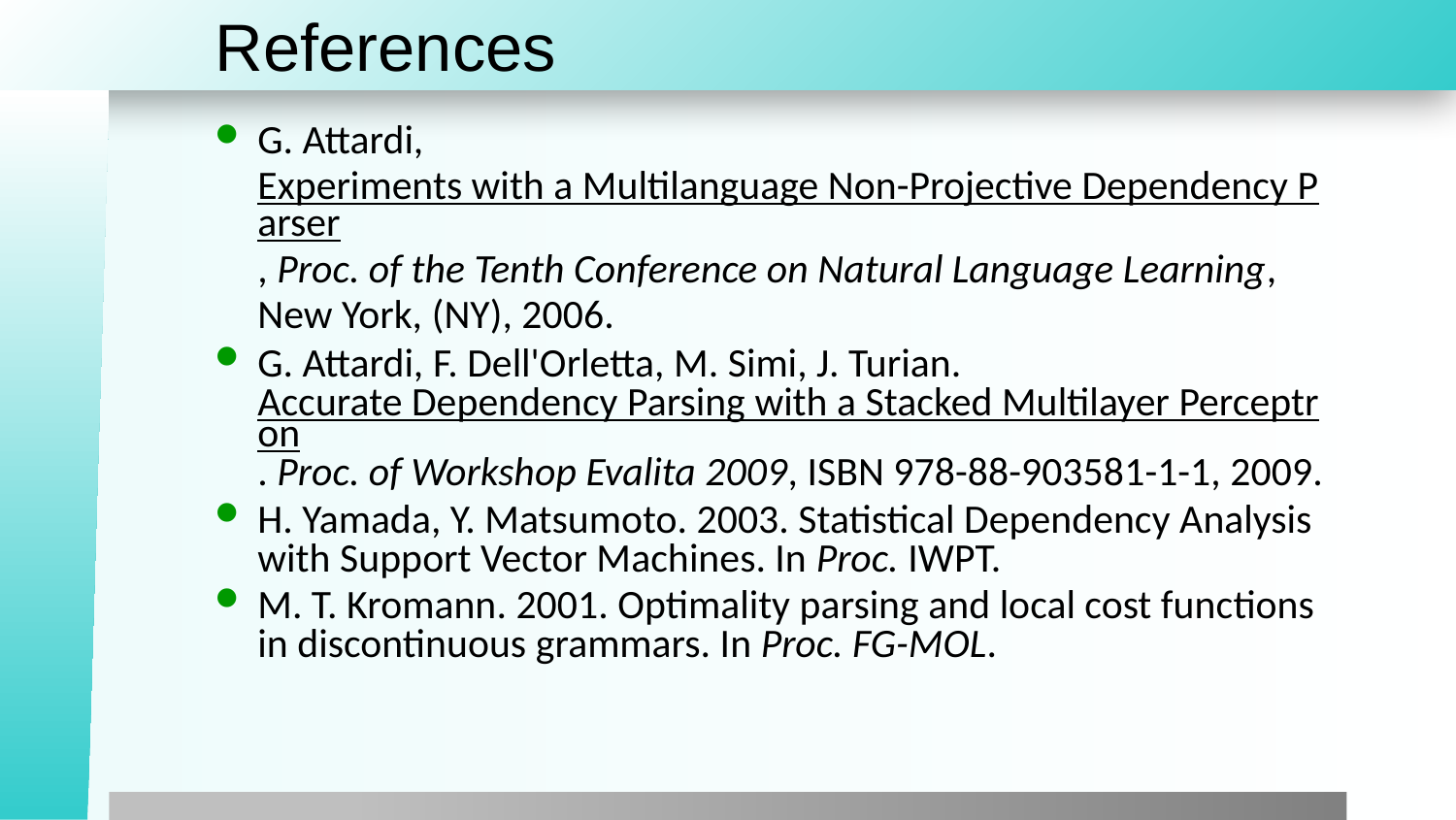

# References
G. Attardi, Experiments with a Multilanguage Non-Projective Dependency Parser, Proc. of the Tenth Conference on Natural Language Learning, New York, (NY), 2006.
G. Attardi, F. Dell'Orletta, M. Simi, J. Turian. Accurate Dependency Parsing with a Stacked Multilayer Perceptron. Proc. of Workshop Evalita 2009, ISBN 978-88-903581-1-1, 2009.
H. Yamada, Y. Matsumoto. 2003. Statistical Dependency Analysis with Support Vector Machines. In Proc. IWPT.
M. T. Kromann. 2001. Optimality parsing and local cost functions in discontinuous grammars. In Proc. FG-MOL.